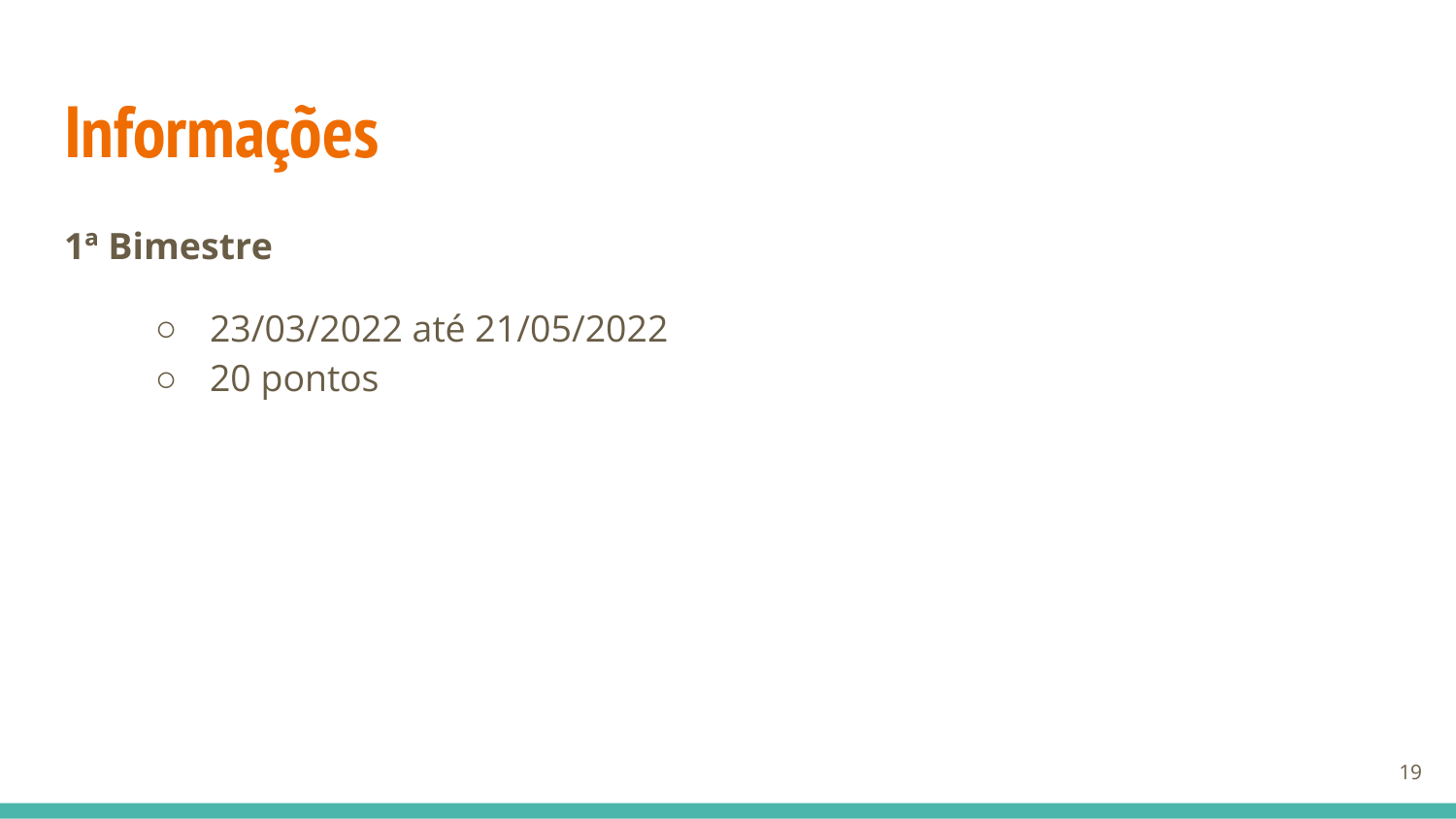

# Informações
1ª Bimestre
23/03/2022 até 21/05/2022
20 pontos

19